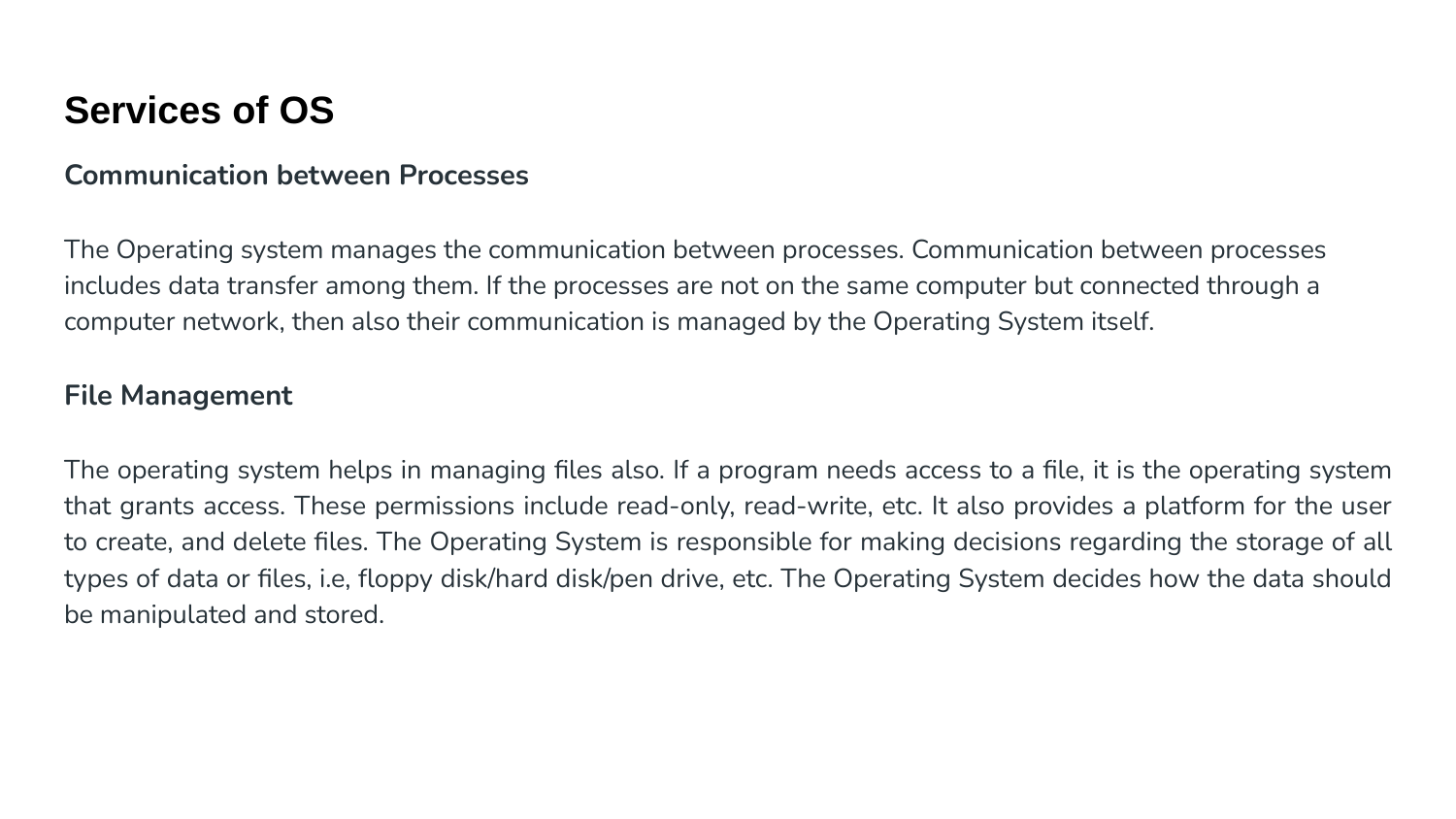

# Services of OS
Communication between Processes
The Operating system manages the communication between processes. Communication between processes includes data transfer among them. If the processes are not on the same computer but connected through a computer network, then also their communication is managed by the Operating System itself.
File Management
The operating system helps in managing files also. If a program needs access to a file, it is the operating system that grants access. These permissions include read-only, read-write, etc. It also provides a platform for the user to create, and delete files. The Operating System is responsible for making decisions regarding the storage of all types of data or files, i.e, floppy disk/hard disk/pen drive, etc. The Operating System decides how the data should be manipulated and stored.